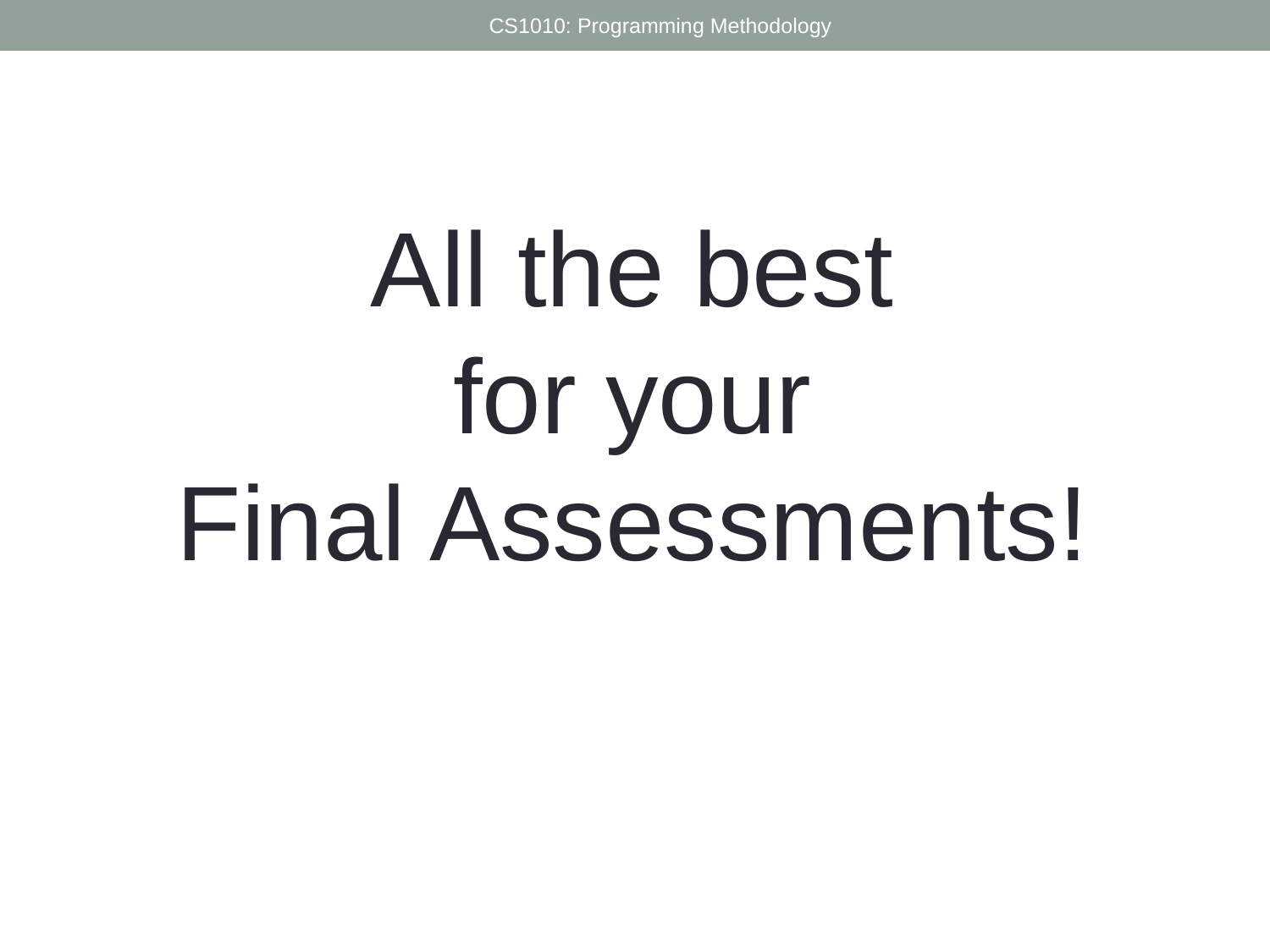

CS1010: Programming Methodology
All the best
 for your
Final Assessments!